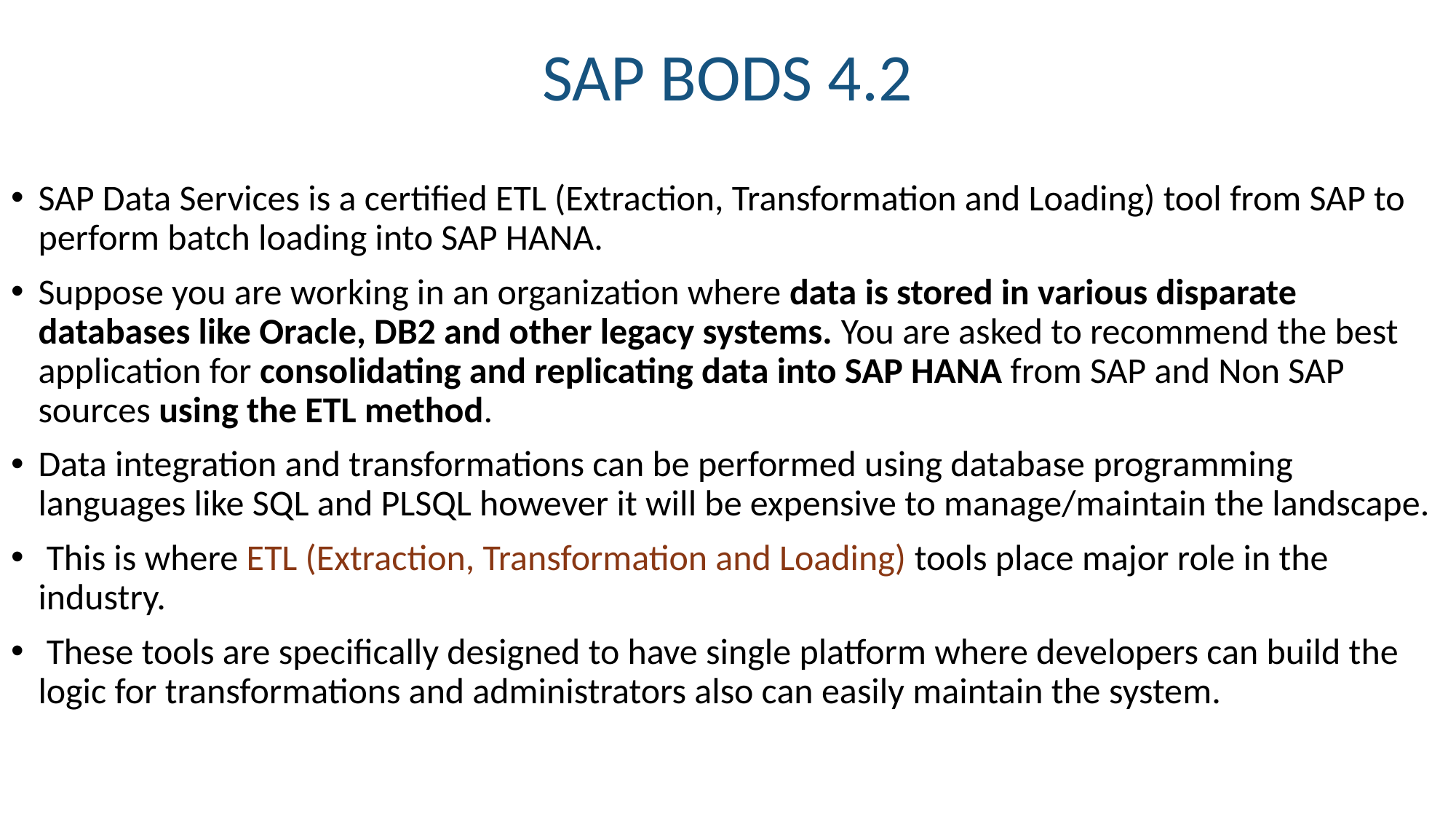

# SAP BODS 4.2
SAP Data Services is a certified ETL (Extraction, Transformation and Loading) tool from SAP to perform batch loading into SAP HANA.
Suppose you are working in an organization where data is stored in various disparate databases like Oracle, DB2 and other legacy systems. You are asked to recommend the best application for consolidating and replicating data into SAP HANA from SAP and Non SAP sources using the ETL method.
Data integration and transformations can be performed using database programming languages like SQL and PLSQL however it will be expensive to manage/maintain the landscape.
 This is where ETL (Extraction, Transformation and Loading) tools place major role in the industry.
 These tools are specifically designed to have single platform where developers can build the logic for transformations and administrators also can easily maintain the system.